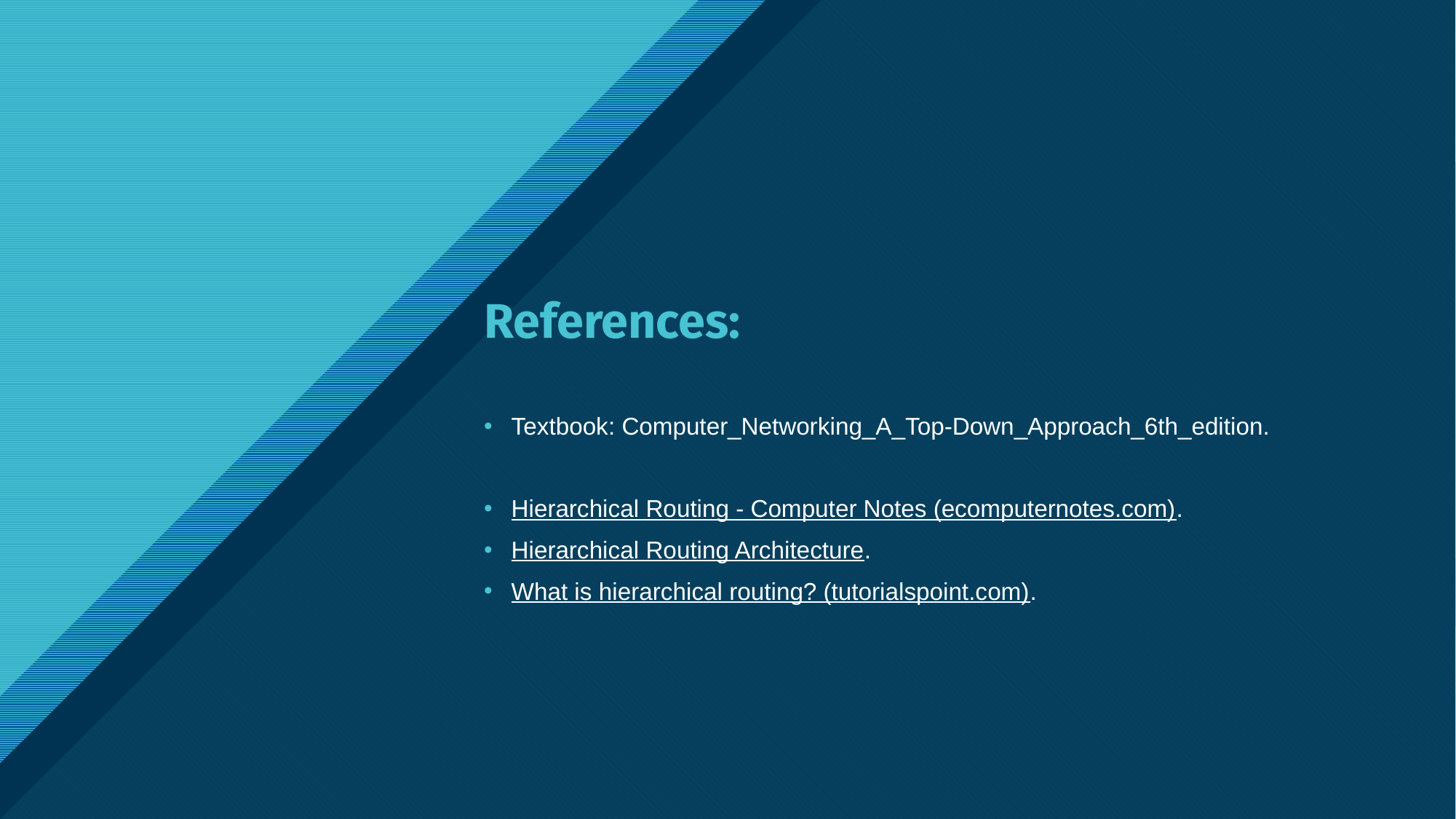

# References:
Textbook: Computer_Networking_A_Top-Down_Approach_6th_edition.

Hierarchical Routing - Computer Notes (ecomputernotes.com).
Hierarchical Routing Architecture.
What is hierarchical routing? (tutorialspoint.com).